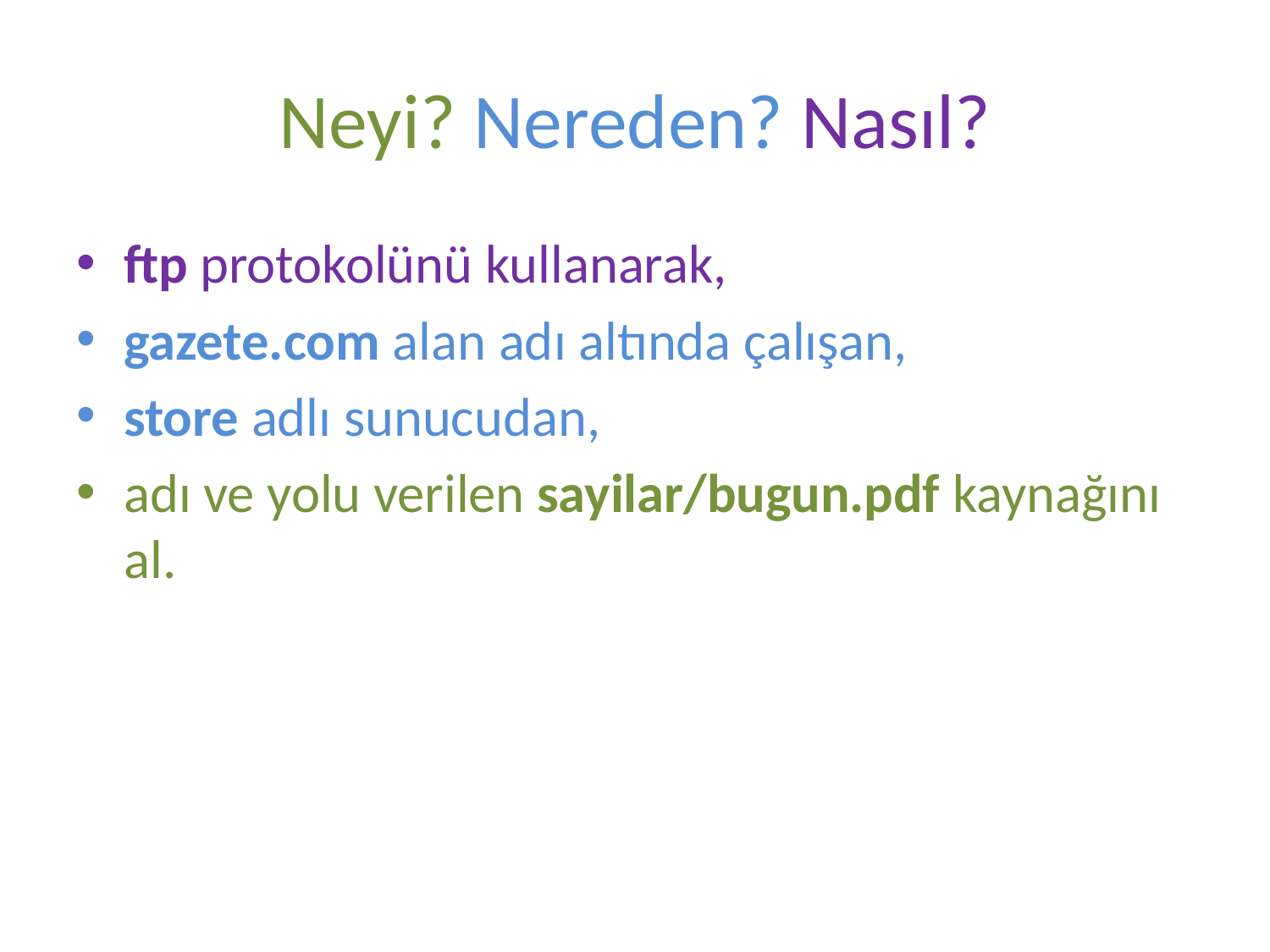

# Neyi? Nereden? Nasıl?
ftp protokolünü kullanarak,
gazete.com alan adı altında çalışan,
store adlı sunucudan,
adı ve yolu verilen sayilar/bugun.pdf kaynağını al.